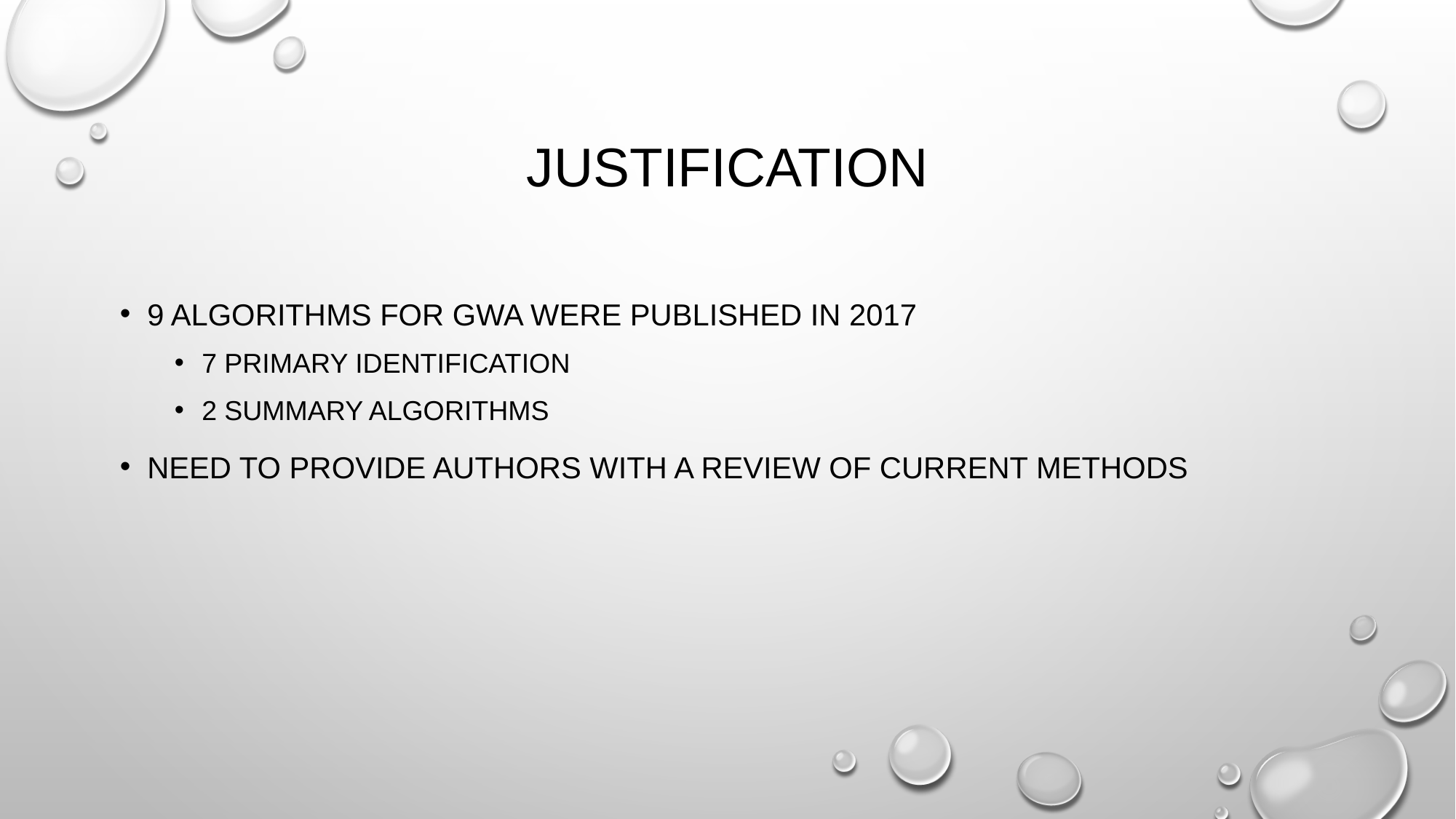

# Justification
9 algorithms for GWA were published in 2017
7 primary identification
2 summary algorithms
Need to provide authors with a review of current methods